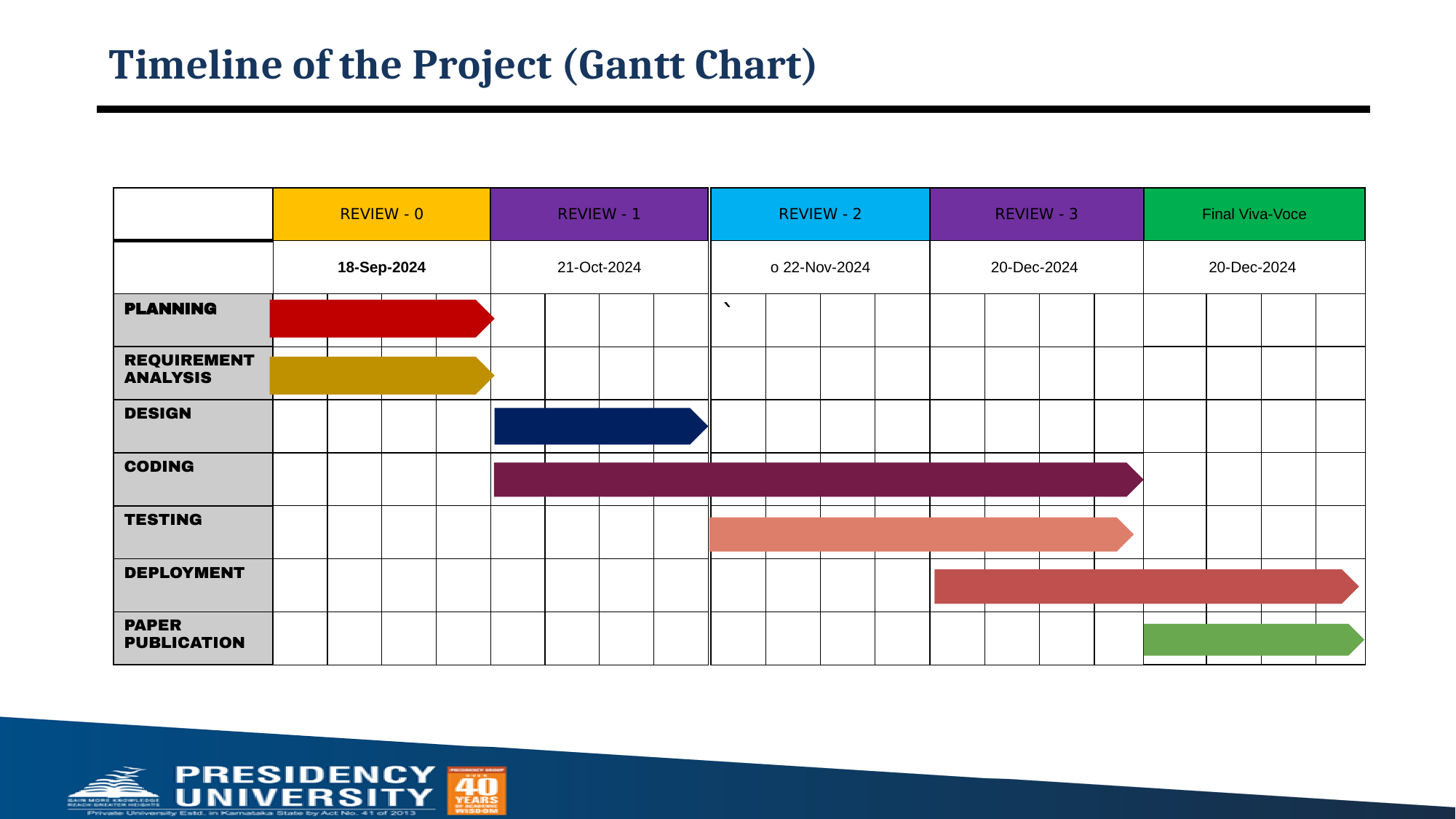

# Timeline of the Project (Gantt Chart)

| Final Viva-Voce |  |  |  |
| --- | --- | --- | --- |
| 20-Dec-2024 |  |  |  |
|  |  |  |  |
|  |  |  |  |
|  |  |  |  |
|  |  |  |  |
|  |  |  |  |
|  |  |  |  |
|  |  |  |  |
|  | REVIEW - 0 |  |  |  | REVIEW - 1 |  |  |  |
| --- | --- | --- | --- | --- | --- | --- | --- | --- |
|  | 18-Sep-2024 |  |  |  | 21-Oct-2024 |  |  |  |
| PLANNING |  |  |  |  |  |  |  |  |
| REQUIREMENT ANALYSIS |  |  |  |  |  |  |  |  |
| DESIGN |  |  |  |  |  |  |  |  |
| CODING |  |  |  |  |  |  |  |  |
| TESTING |  |  |  |  |  |  |  |  |
| DEPLOYMENT |  |  |  |  |  |  |  |  |
| PAPER PUBLICATION |  |  |  |  |  |  |  |  |
| REVIEW - 2 |  |  |  | REVIEW - 3 |  |  |  |
| --- | --- | --- | --- | --- | --- | --- | --- |
| o 22-Nov-2024 |  |  |  | 20-Dec-2024 |  |  |  |
| ` |  |  |  |  |  |  |  |
|  |  |  |  |  |  |  |  |
|  |  |  |  |  |  |  |  |
|  |  |  |  |  |  |  |  |
|  |  |  |  |  |  |  |  |
|  |  |  |  |  |  |  |  |
|  |  |  |  |  |  |  |  |